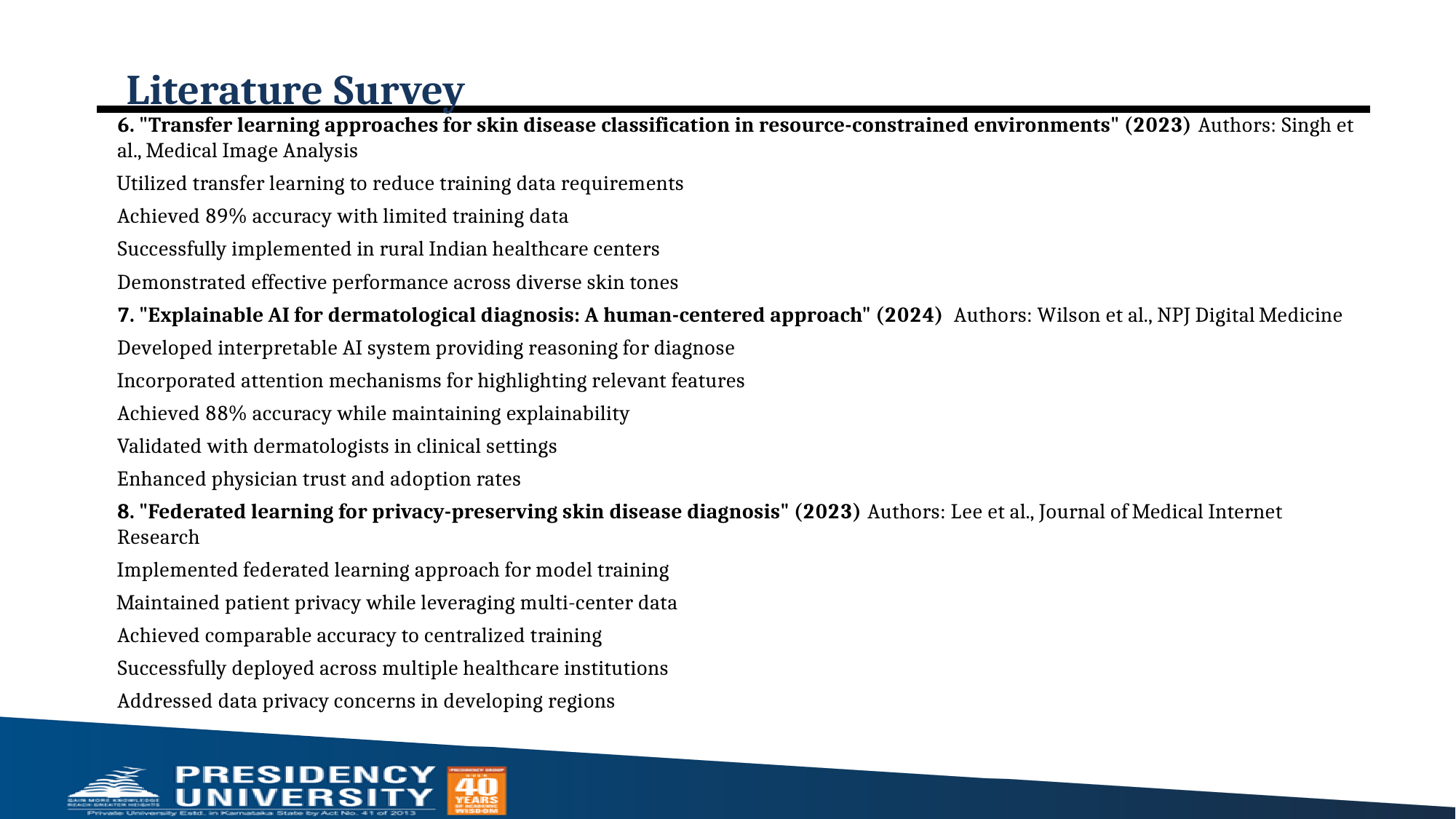

# Literature Survey
6. "Transfer learning approaches for skin disease classification in resource-constrained environments" (2023) Authors: Singh et al., Medical Image Analysis
Utilized transfer learning to reduce training data requirements
Achieved 89% accuracy with limited training data
Successfully implemented in rural Indian healthcare centers
Demonstrated effective performance across diverse skin tones
7. "Explainable AI for dermatological diagnosis: A human-centered approach" (2024)  Authors: Wilson et al., NPJ Digital Medicine
Developed interpretable AI system providing reasoning for diagnose
Incorporated attention mechanisms for highlighting relevant features
Achieved 88% accuracy while maintaining explainability
Validated with dermatologists in clinical settings
Enhanced physician trust and adoption rates
8. "Federated learning for privacy-preserving skin disease diagnosis" (2023) Authors: Lee et al., Journal of Medical Internet Research
Implemented federated learning approach for model training
Maintained patient privacy while leveraging multi-center data
Achieved comparable accuracy to centralized training
Successfully deployed across multiple healthcare institutions
Addressed data privacy concerns in developing regions